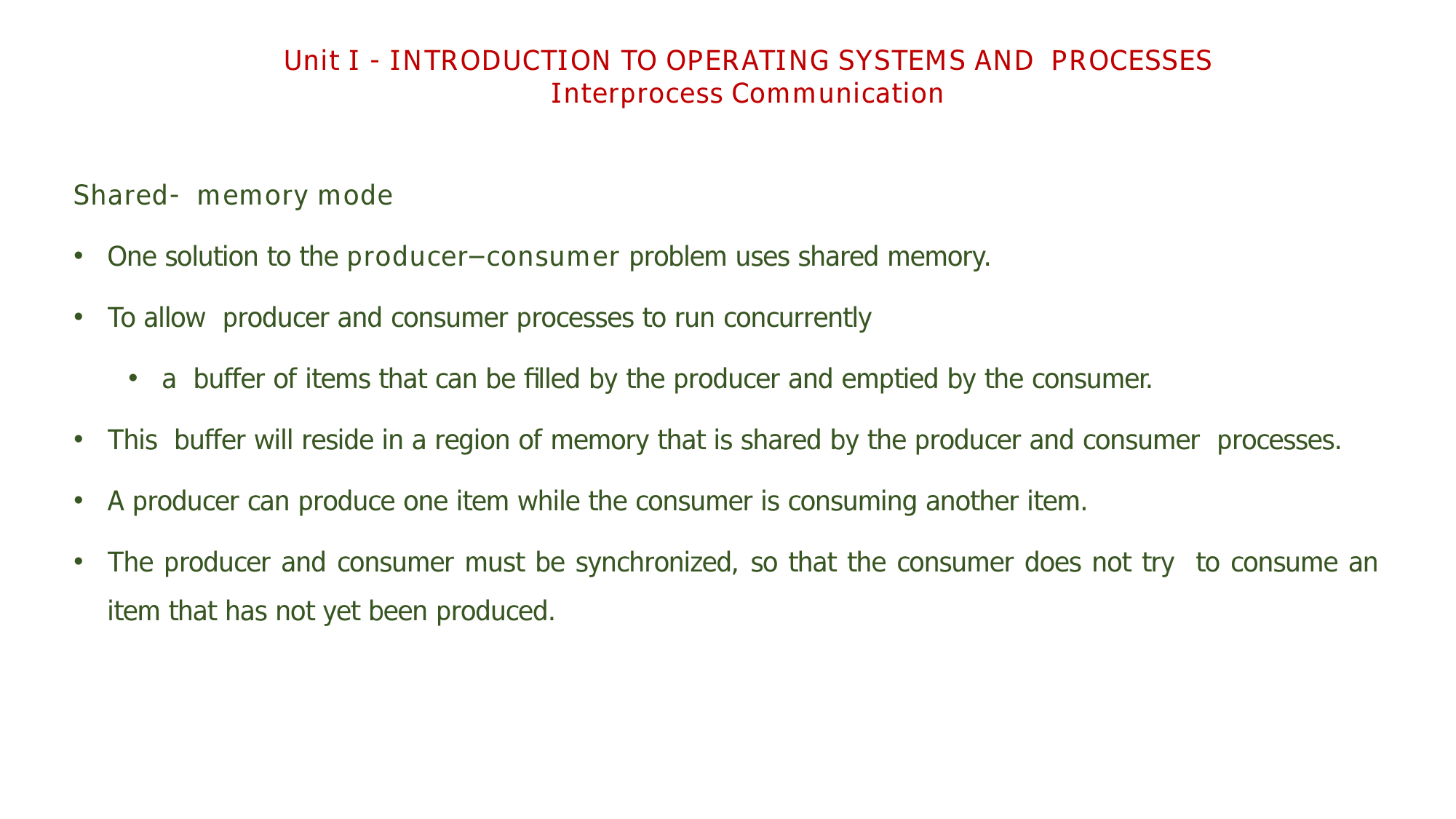

Unit I - INTRODUCTION TO OPERATING SYSTEMS AND  PROCESSES
Interprocess Communication
Shared-  memory mode
One solution to the producer–consumer problem uses shared memory.
To allow  producer and consumer processes to run concurrently
a  buffer of items that can be filled by the producer and emptied by the consumer.
This  buffer will reside in a region of memory that is shared by the producer and consumer  processes.
A producer can produce one item while the consumer is consuming another item.
The producer and consumer must be synchronized, so that the consumer does not try  to consume an item that has not yet been produced.